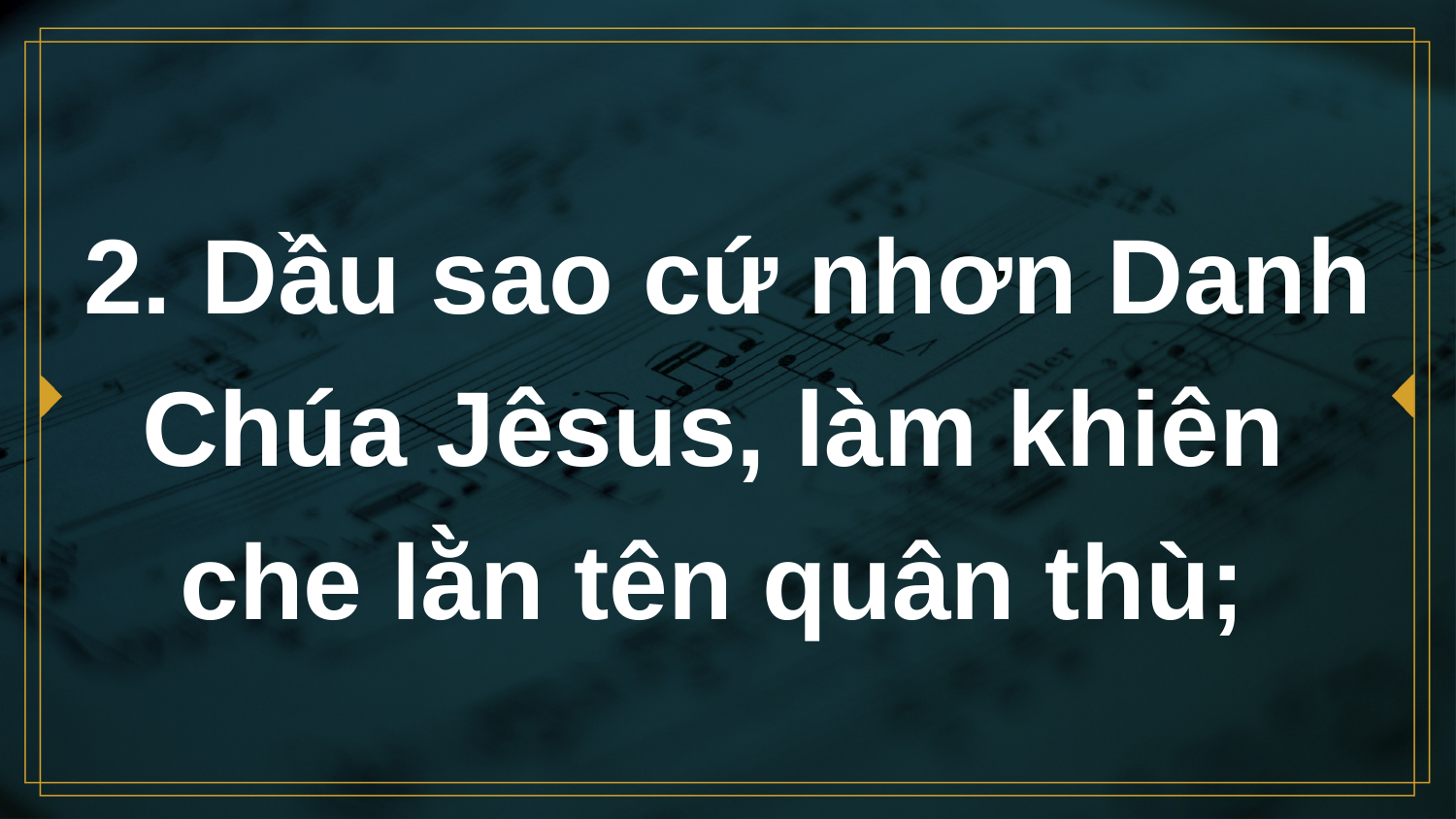

# 2. Dầu sao cứ nhơn Danh Chúa Jêsus, làm khiên che lằn tên quân thù;